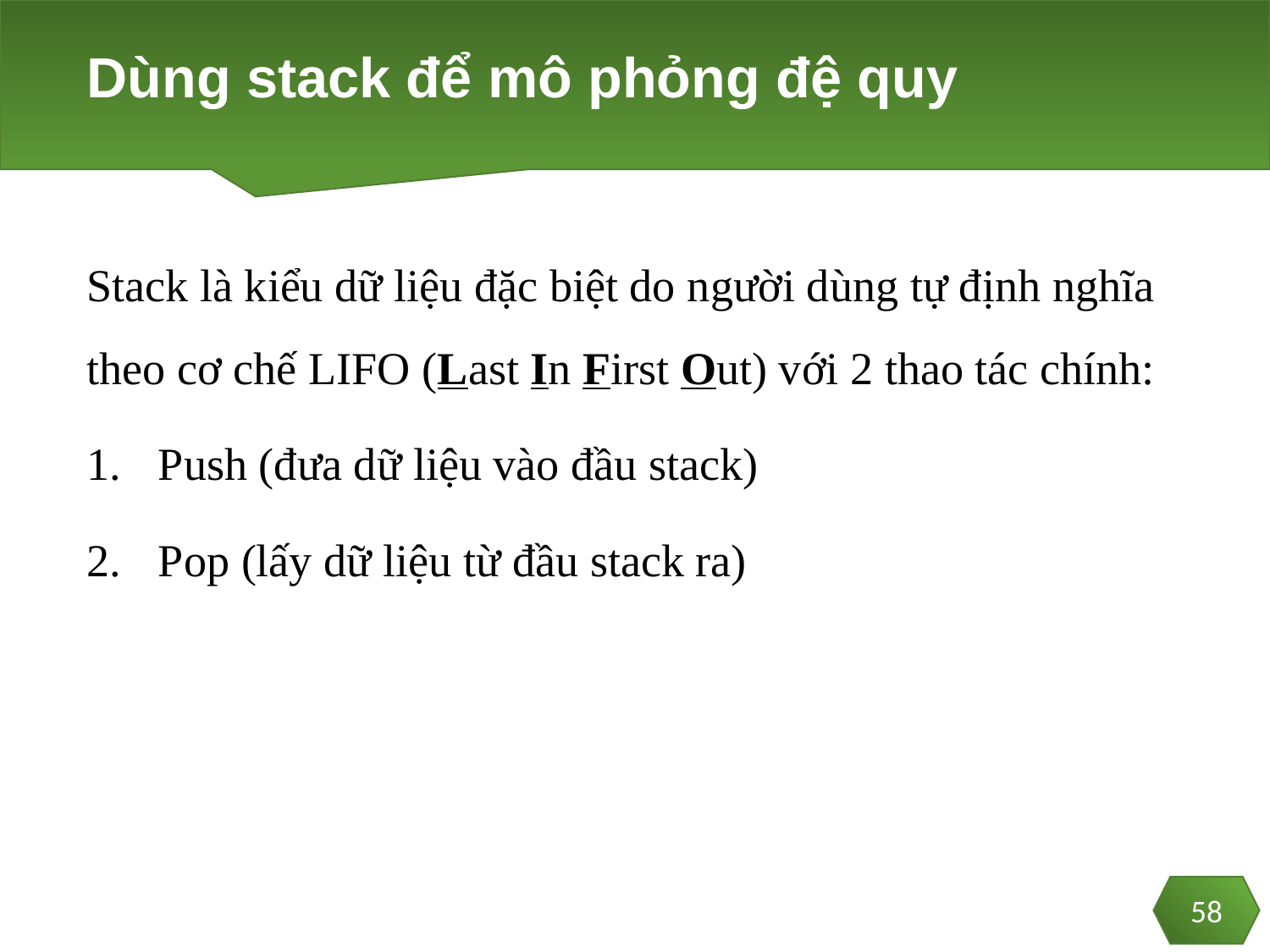

# Dùng stack để mô phỏng đệ quy
Stack là kiểu dữ liệu đặc biệt do người dùng tự định nghĩa theo cơ chế LIFO (Last In First Out) với 2 thao tác chính:
Push (đưa dữ liệu vào đầu stack)
Pop (lấy dữ liệu từ đầu stack ra)